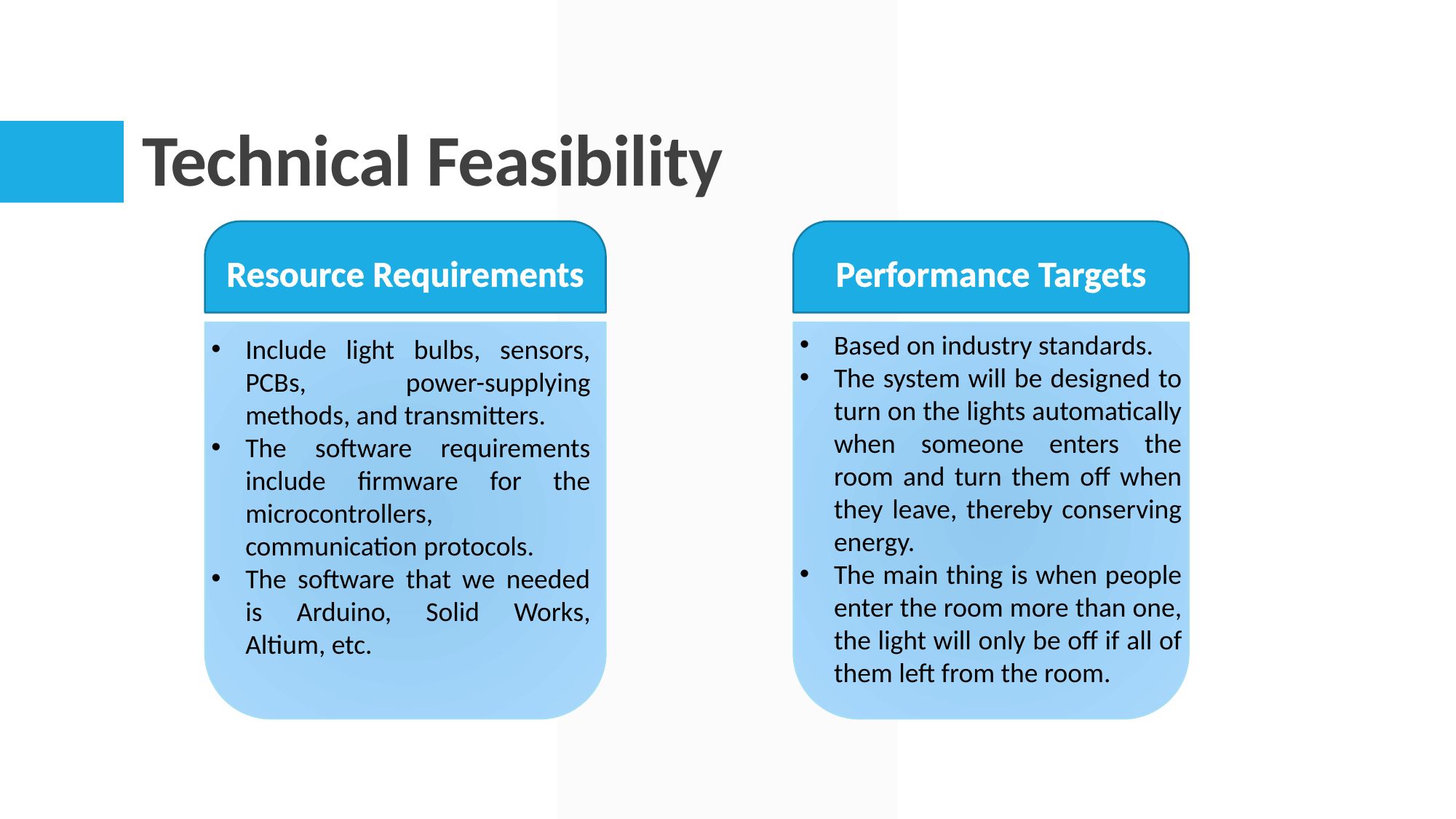

# Technical Feasibility
Resource Requirements
Performance Targets

Based on industry standards.
The system will be designed to turn on the lights automatically when someone enters the room and turn them off when they leave, thereby conserving energy.
The main thing is when people enter the room more than one, the light will only be off if all of them left from the room.

Include light bulbs, sensors, PCBs, power-supplying methods, and transmitters.
The software requirements include firmware for the microcontrollers, communication protocols.
The software that we needed is Arduino, Solid Works, Altium, etc.